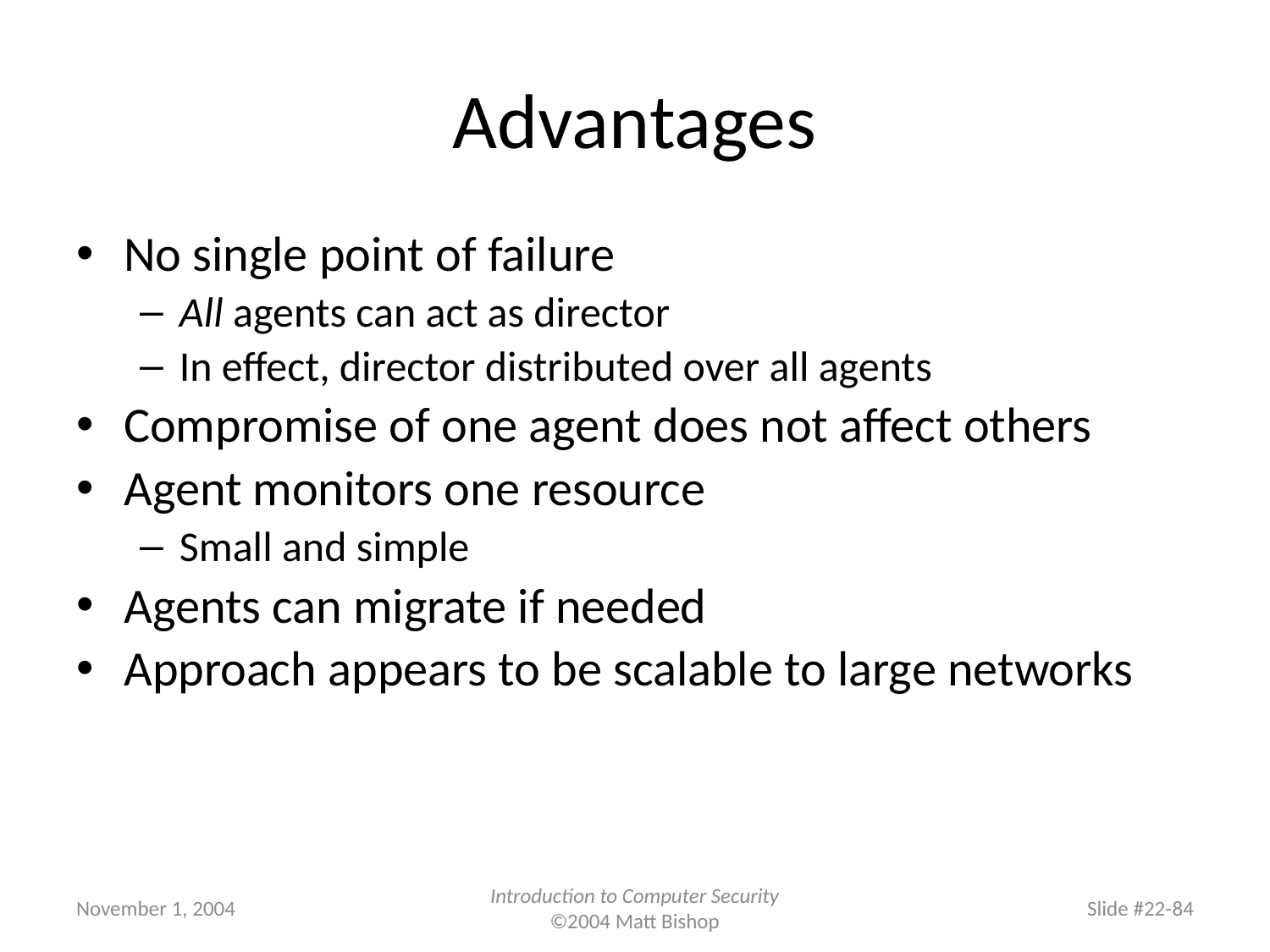

# Advantages
No single point of failure
All agents can act as director
In effect, director distributed over all agents
Compromise of one agent does not affect others
Agent monitors one resource
Small and simple
Agents can migrate if needed
Approach appears to be scalable to large networks

November 1, 2004
Introduction to Computer Security
©2004 Matt Bishop
Slide #22-84